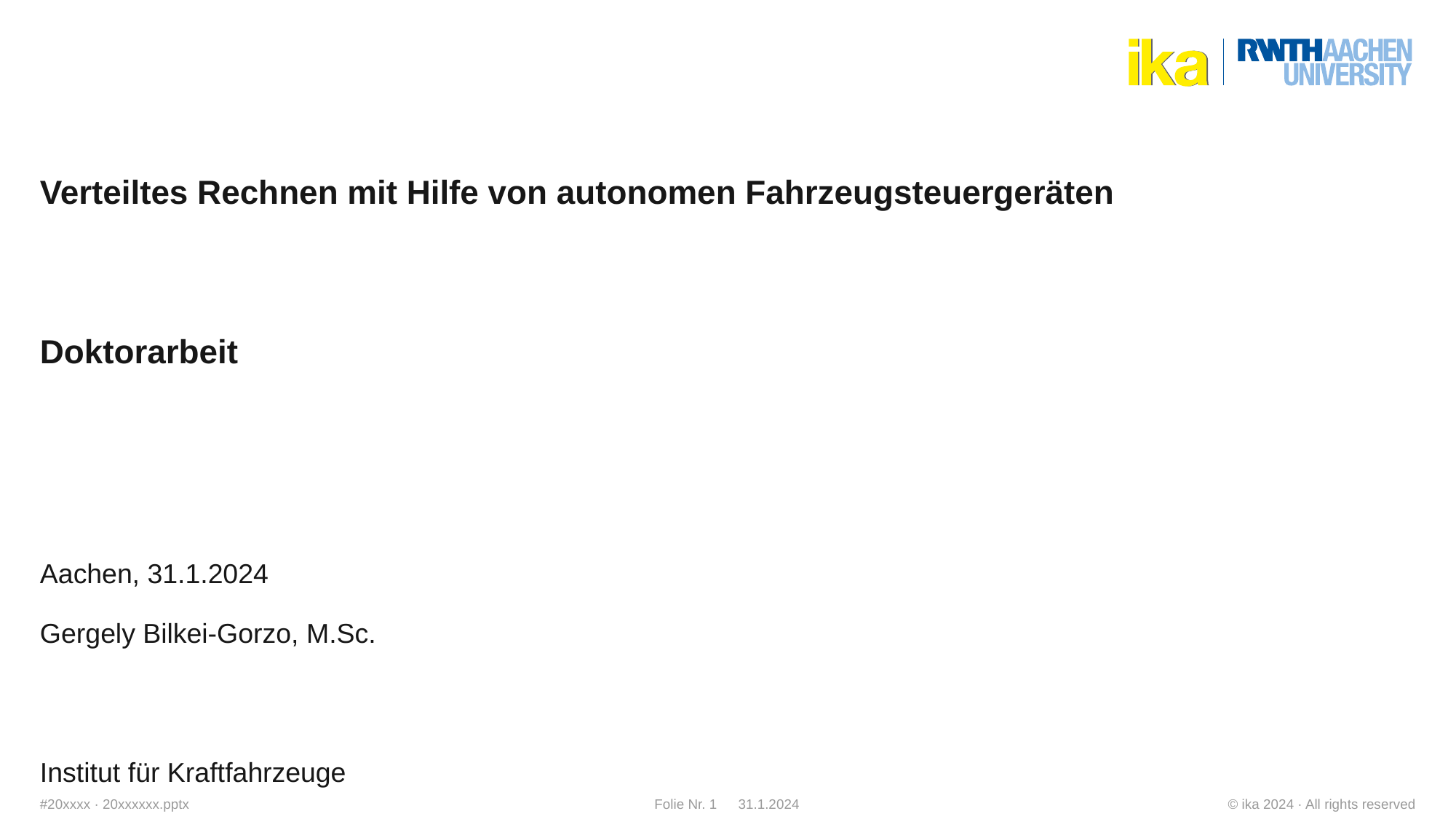

# Verteiltes Rechnen mit Hilfe von autonomen Fahrzeugsteuergeräten
Doktorarbeit
Aachen, 31.1.2024
Gergely Bilkei-Gorzo, M.Sc.
Institut für Kraftfahrzeuge